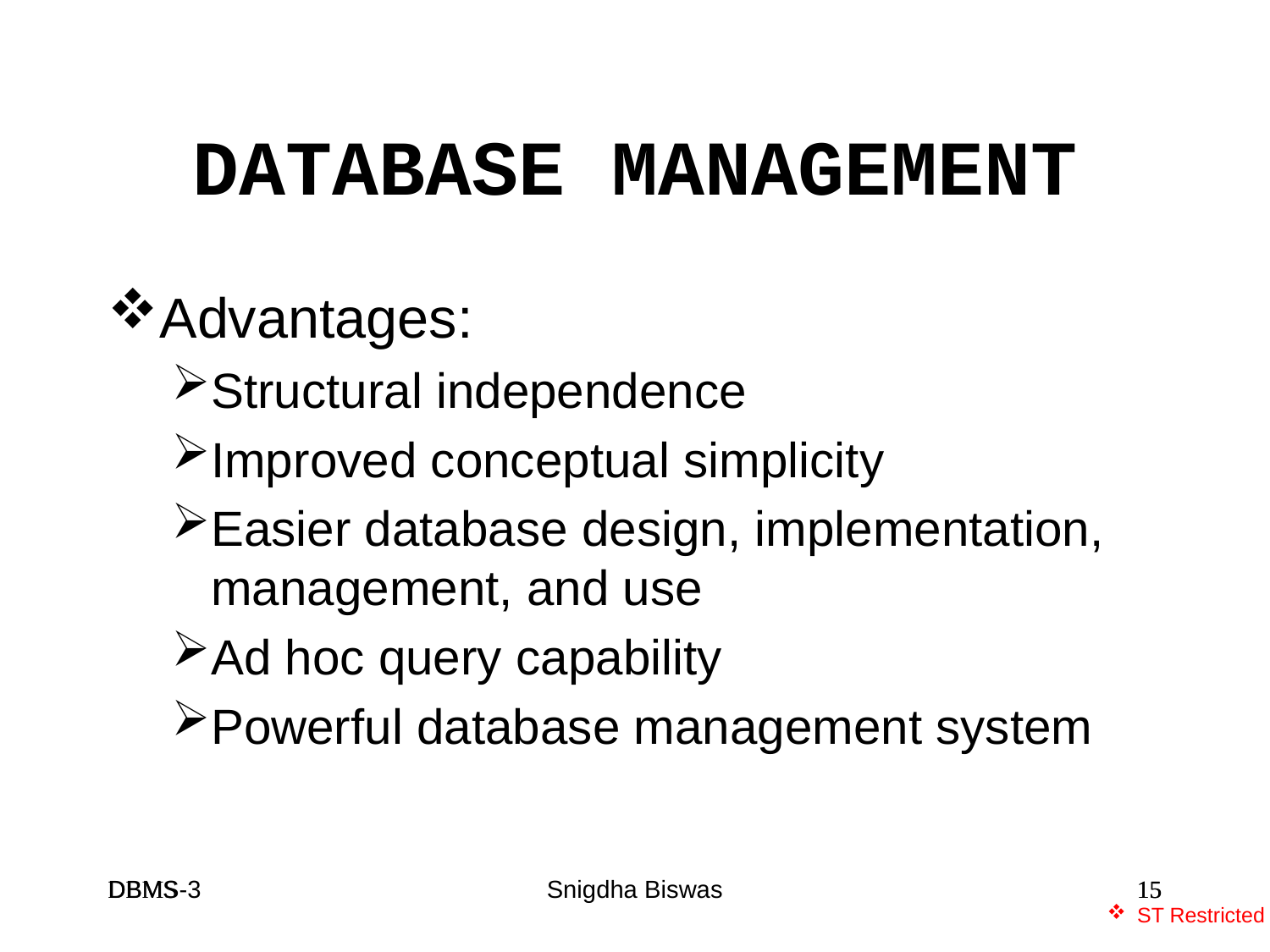

# DATABASE MANAGEMENT
Advantages:
Structural independence
Improved conceptual simplicity
Easier database design, implementation, management, and use
Ad hoc query capability
Powerful database management system

DBMS-3
DBMS
Snigdha Biswas
15
15